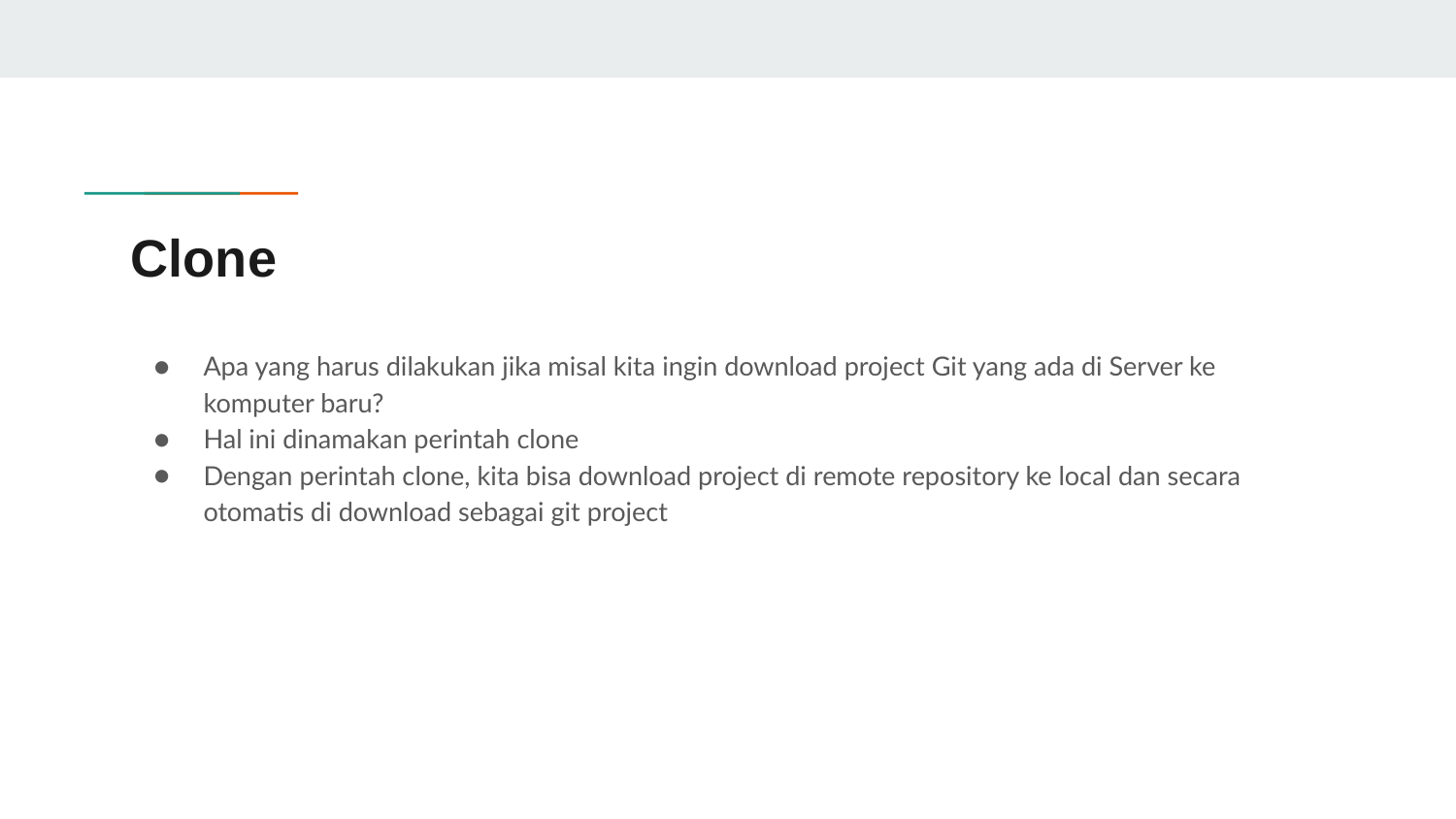

# Clone
Apa yang harus dilakukan jika misal kita ingin download project Git yang ada di Server ke komputer baru?
Hal ini dinamakan perintah clone
Dengan perintah clone, kita bisa download project di remote repository ke local dan secara otomatis di download sebagai git project